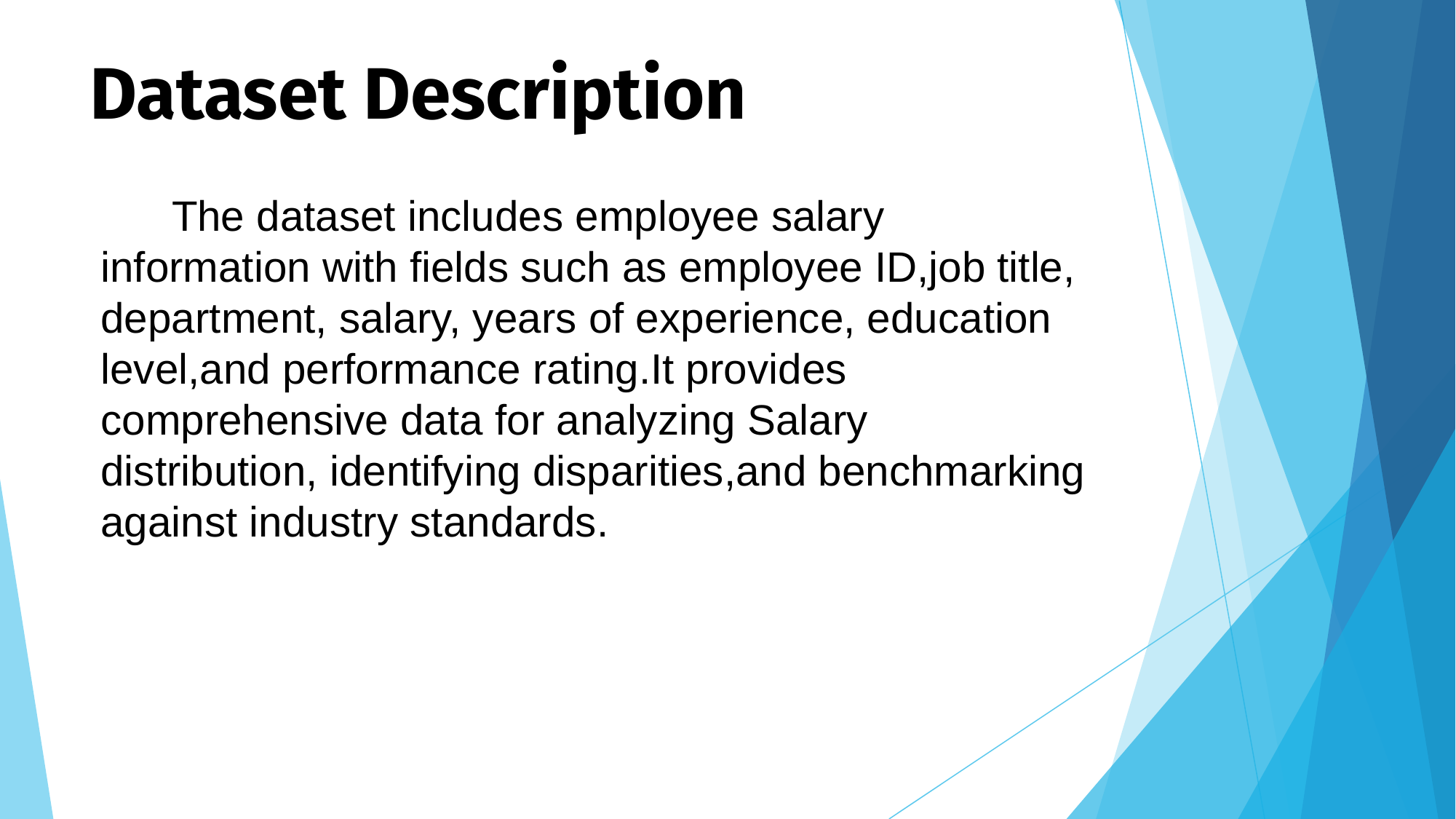

# Dataset Description

      The dataset includes employee salary information with fields such as employee ID,job title, department, salary, years of experience, education level,and performance rating.It provides comprehensive data for analyzing Salary distribution, identifying disparities,and benchmarking against industry standards.